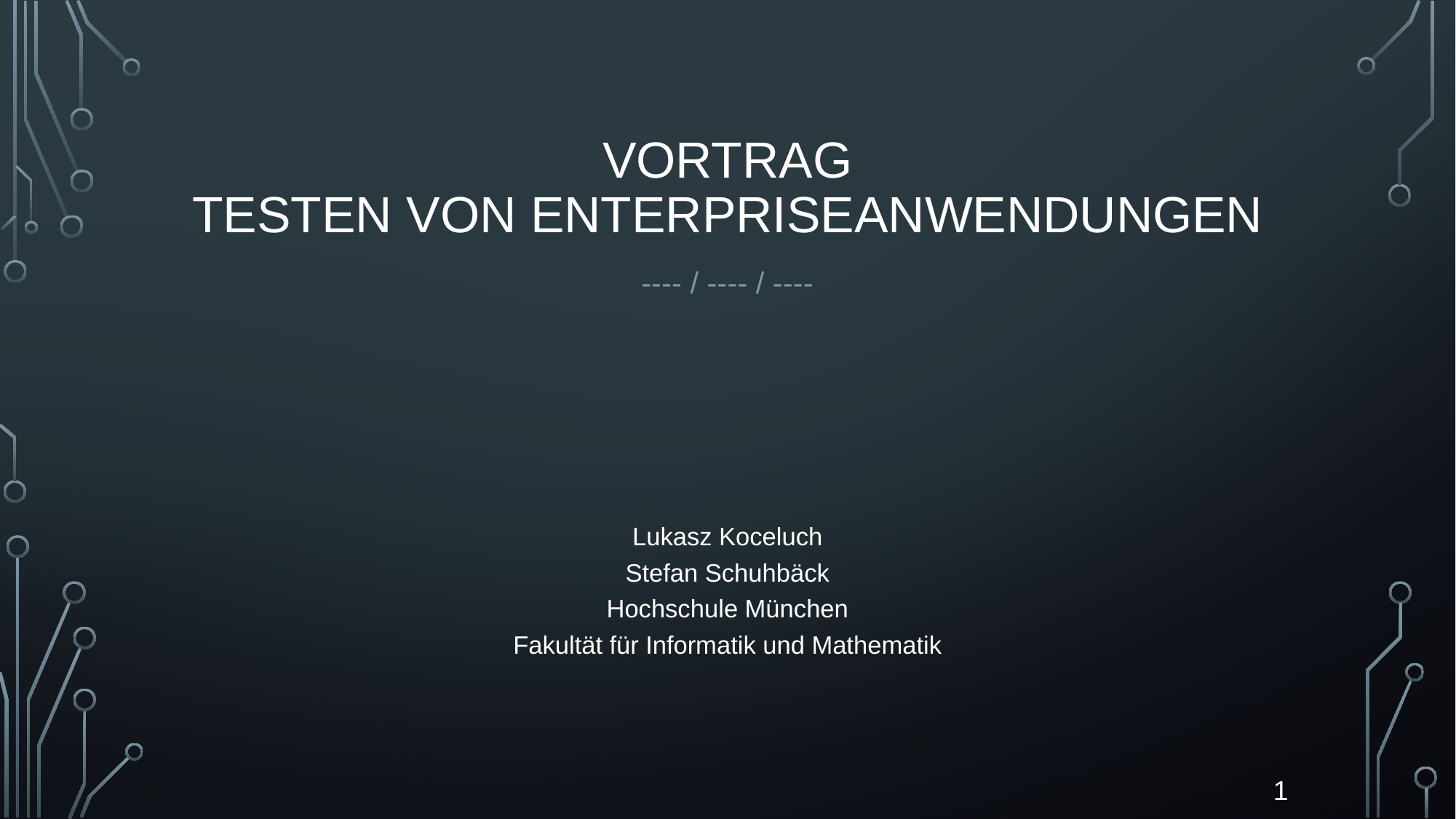

Vortrag
Testen von Enterpriseanwendungen
---- / ---- / ----
Lukasz Koceluch
Stefan Schuhbäck
Hochschule München
Fakultät für Informatik und Mathematik
1